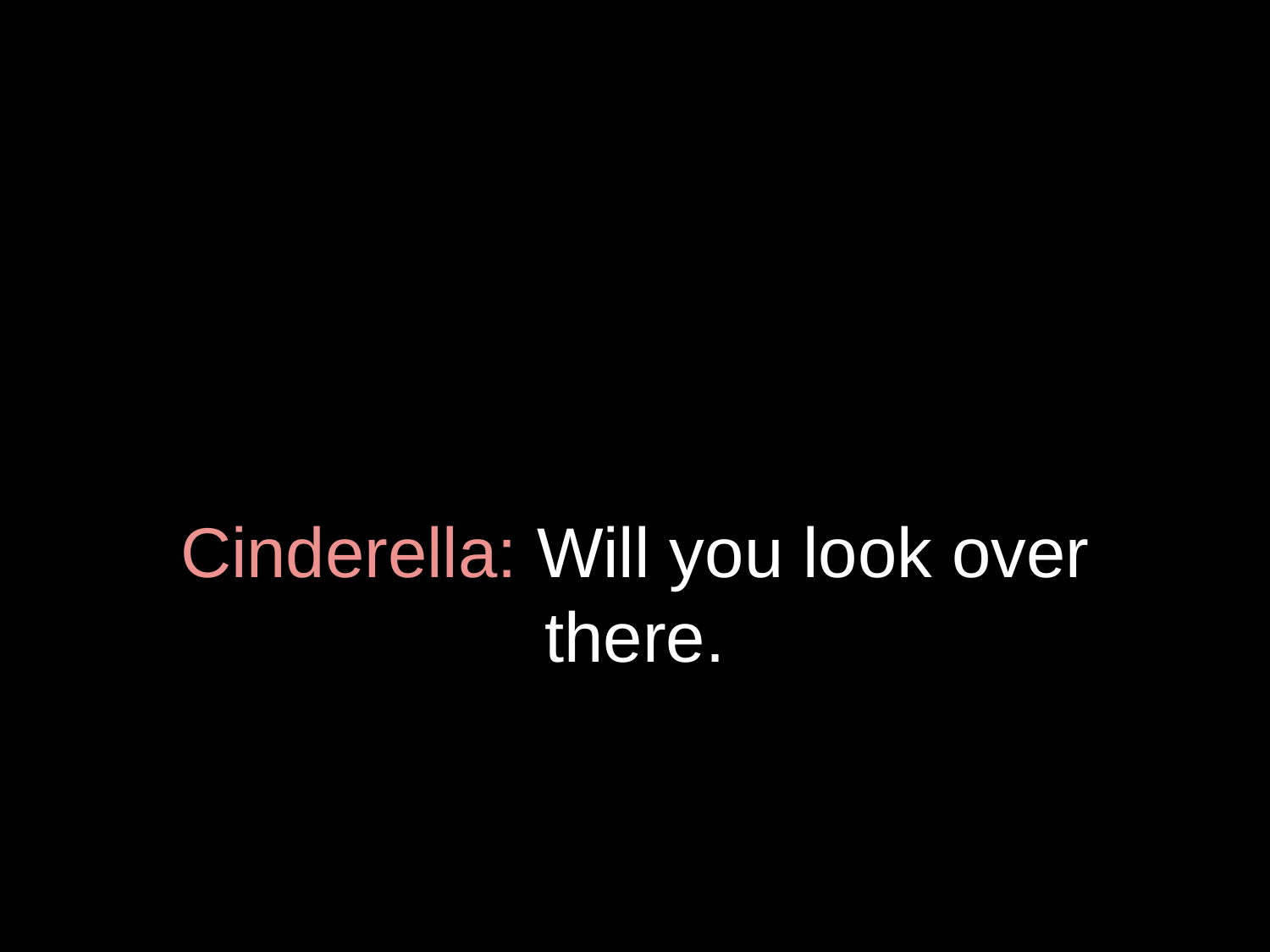

# Cinderella: Will you look over there.